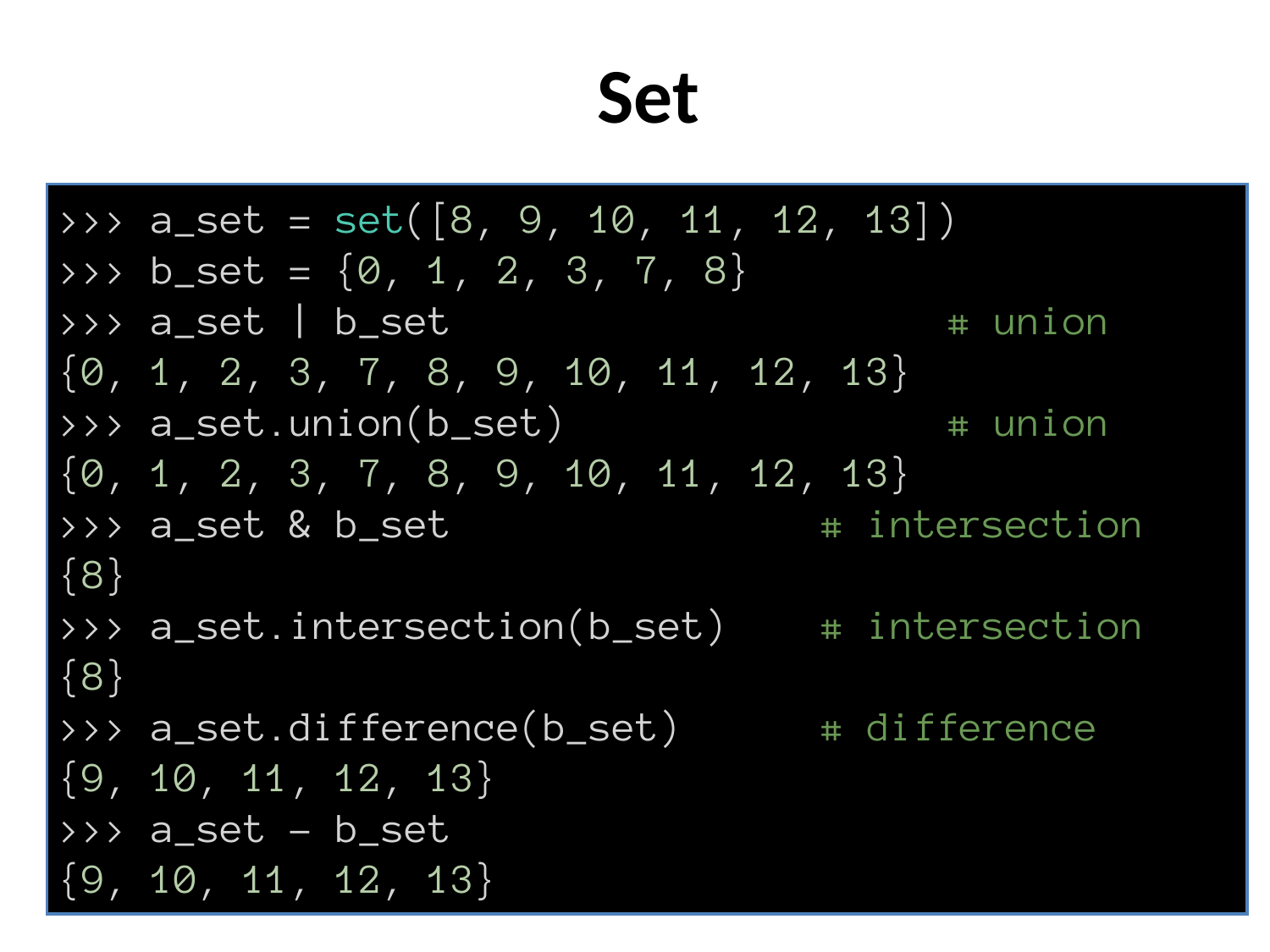

# Set
>>> a_set = set([8, 9, 10, 11, 12, 13])
>>> b_set = {0, 1, 2, 3, 7, 8}
>>> a_set | b_set 				# union
{0, 1, 2, 3, 7, 8, 9, 10, 11, 12, 13}
>>> a_set.union(b_set) 			# union
{0, 1, 2, 3, 7, 8, 9, 10, 11, 12, 13}
>>> a_set & b_set 			# intersection
{8}
>>> a_set.intersection(b_set) 	# intersection
{8}
>>> a_set.difference(b_set) 	# difference
{9, 10, 11, 12, 13}
>>> a_set - b_set
{9, 10, 11, 12, 13}